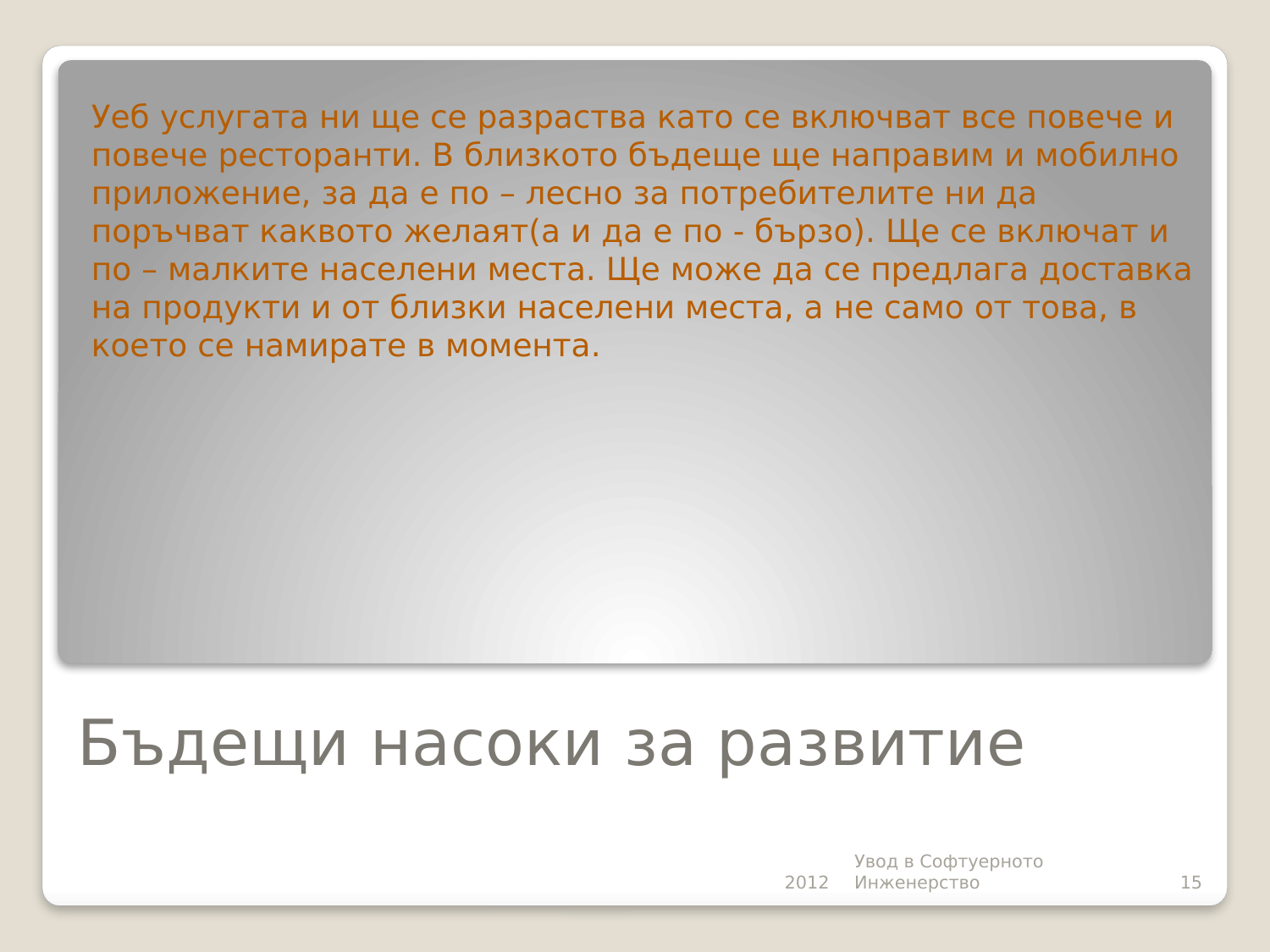

Уеб услугата ни ще се разраства като се включват все повече и повече ресторанти. В близкото бъдеще ще направим и мобилно приложение, за да е по – лесно за потребителите ни да поръчват каквото желаят(а и да е по - бързо). Ще се включат и по – малките населени места. Ще може да се предлага доставка на продукти и от близки населени места, а не само от това, в което се намирате в момента.
# Бъдещи насоки за развитие
2012
Увод в Софтуерното Инженерство
15